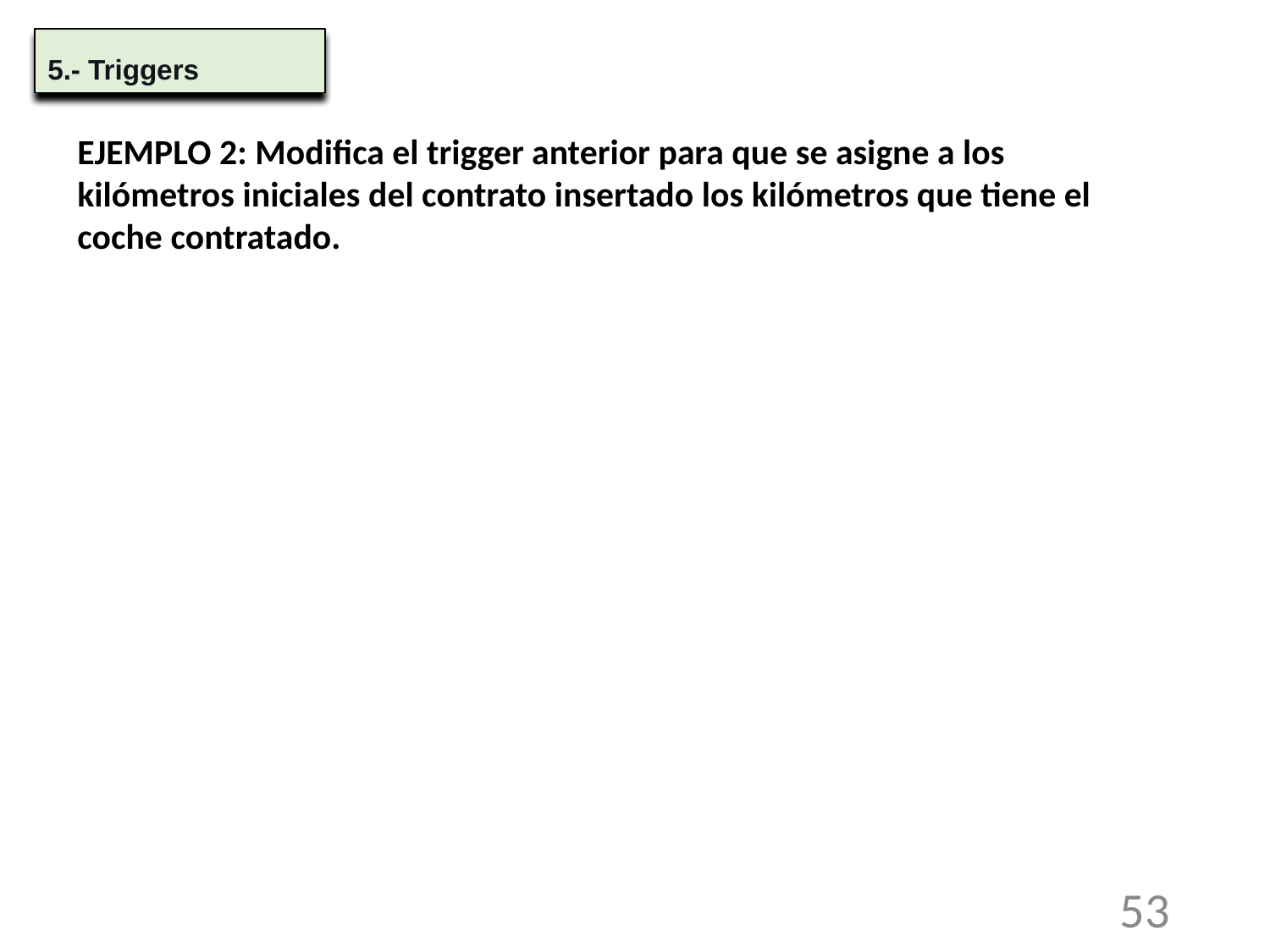

5.- Triggers
EJEMPLO 2: Modifica el trigger anterior para que se asigne a los kilómetros iniciales del contrato insertado los kilómetros que tiene el coche contratado.

53